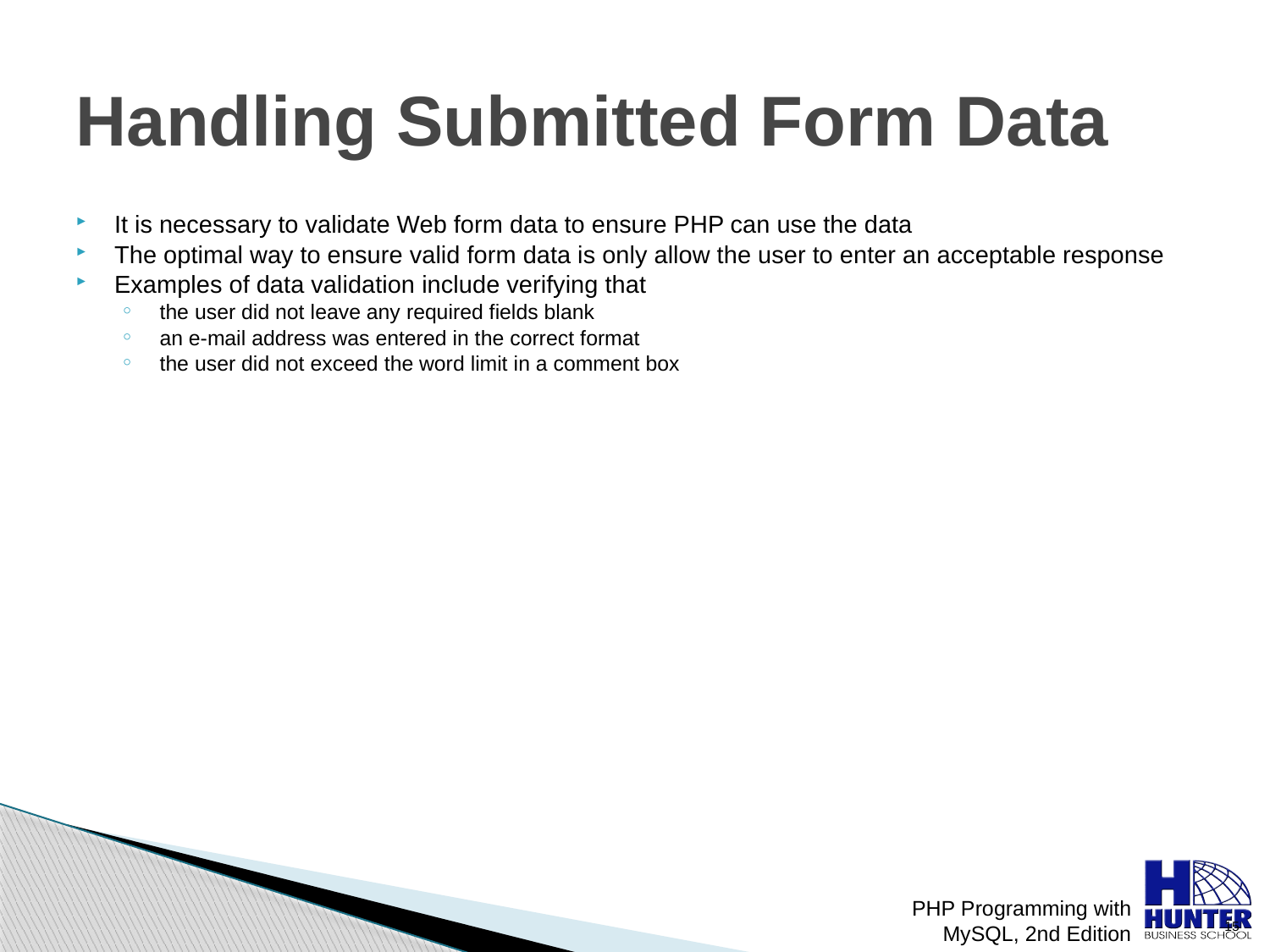

# Handling Submitted Form Data
It is necessary to validate Web form data to ensure PHP can use the data
The optimal way to ensure valid form data is only allow the user to enter an acceptable response
Examples of data validation include verifying that
the user did not leave any required fields blank
an e-mail address was entered in the correct format
the user did not exceed the word limit in a comment box

PHP Programming with MySQL, 2nd Edition
 15